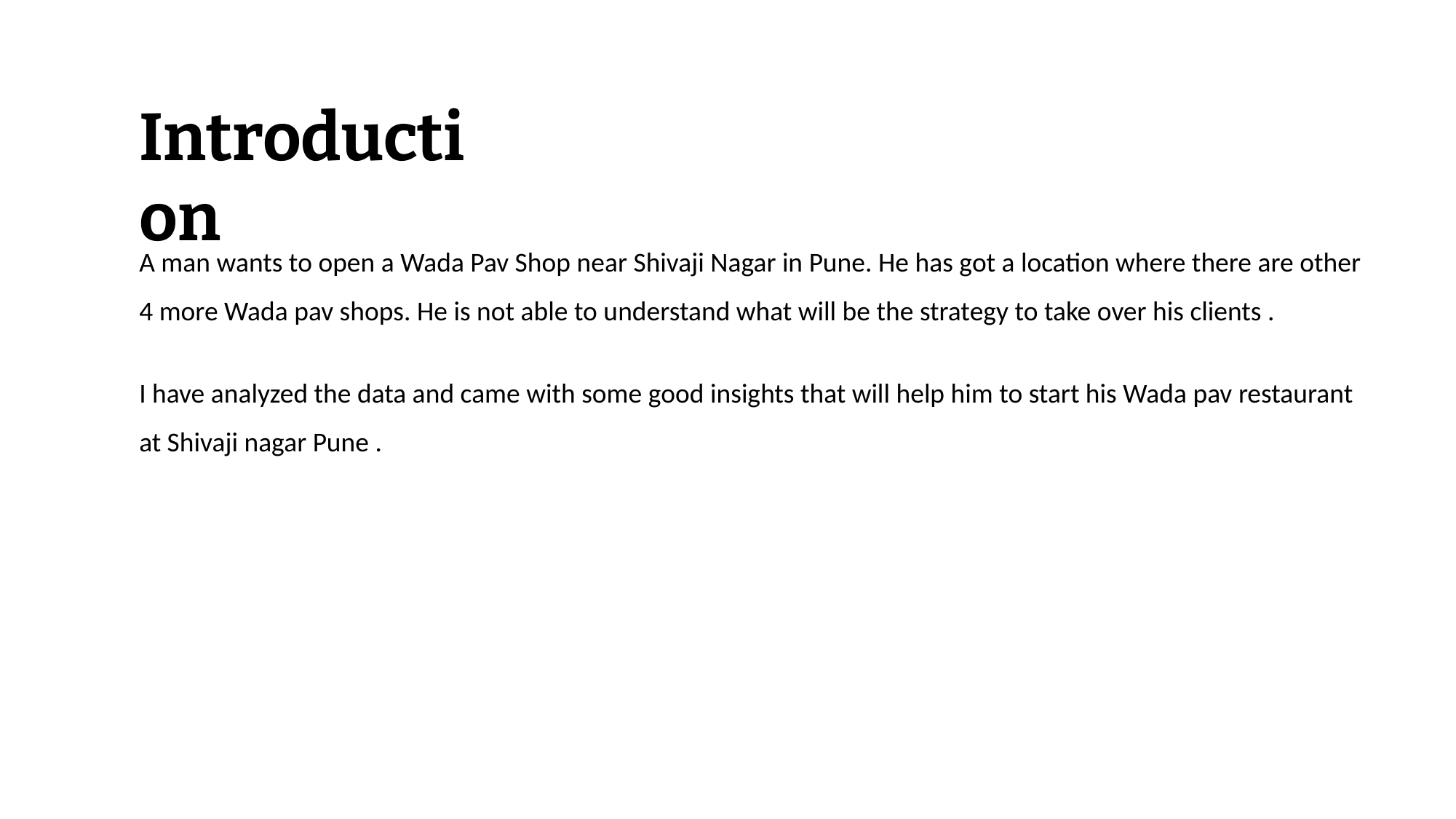

Introduction

A man wants to open a Wada Pav Shop near Shivaji Nagar in Pune. He has got a location where there are other 4 more Wada pav shops. He is not able to understand what will be the strategy to take over his clients .

I have analyzed the data and came with some good insights that will help him to start his Wada pav restaurant at Shivaji nagar Pune .